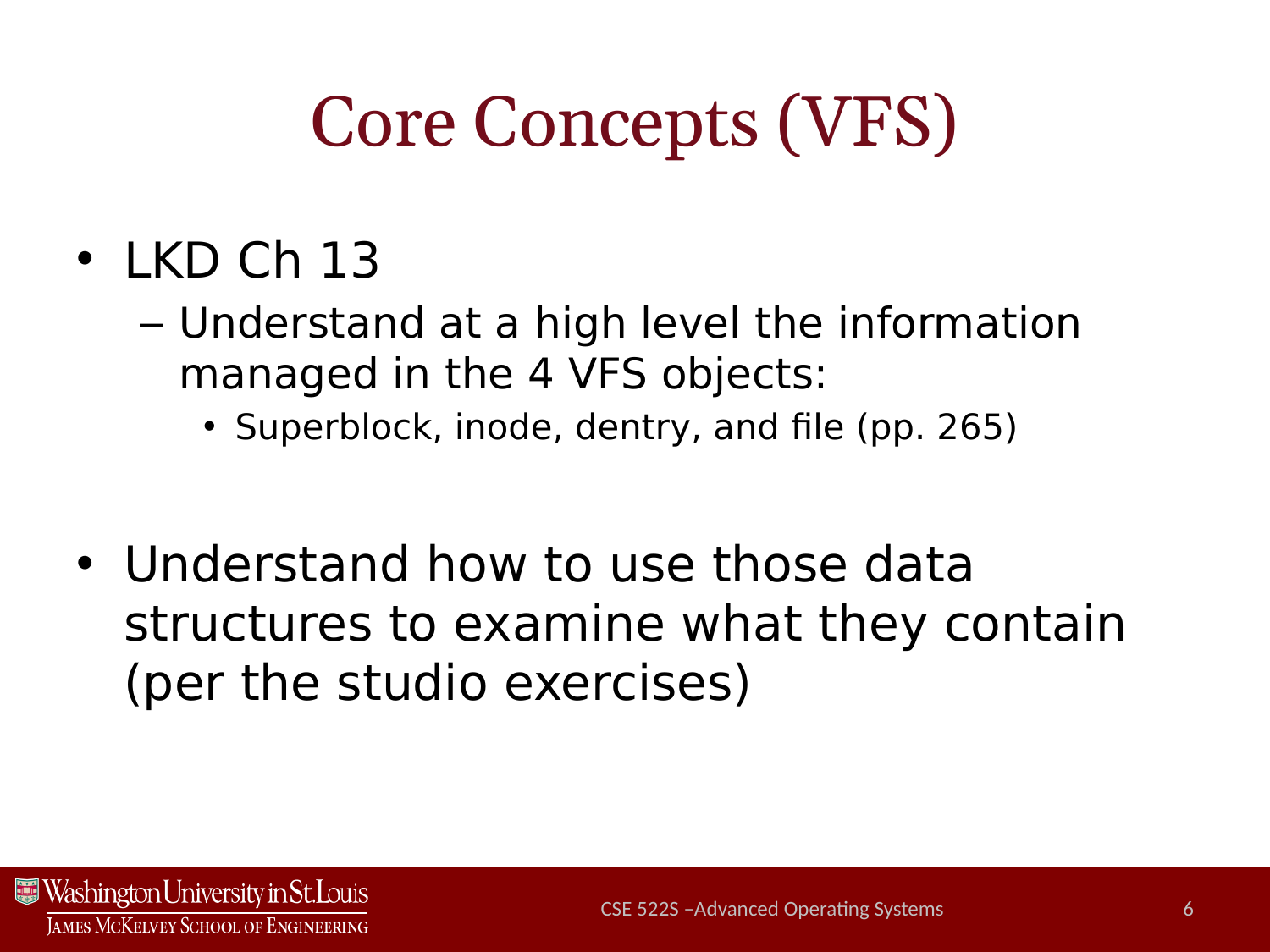

# Core Concepts (VFS)
LKD Ch 13
Understand at a high level the information managed in the 4 VFS objects:
Superblock, inode, dentry, and file (pp. 265)

Understand how to use those data structures to examine what they contain (per the studio exercises)
CSE 522S –Advanced Operating Systems
6